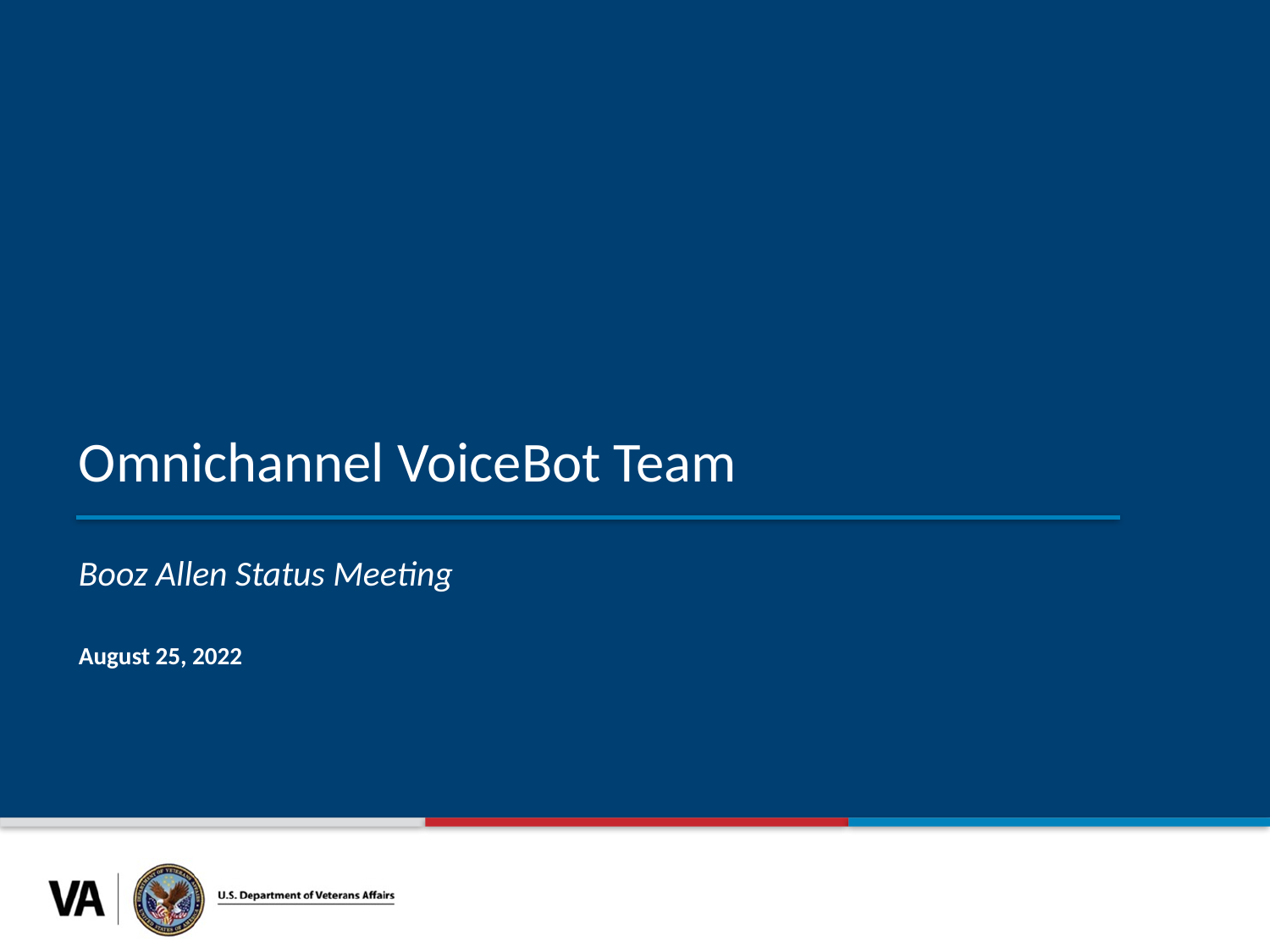

Omnichannel VoiceBot Team
Booz Allen Status Meeting
August 25, 2022